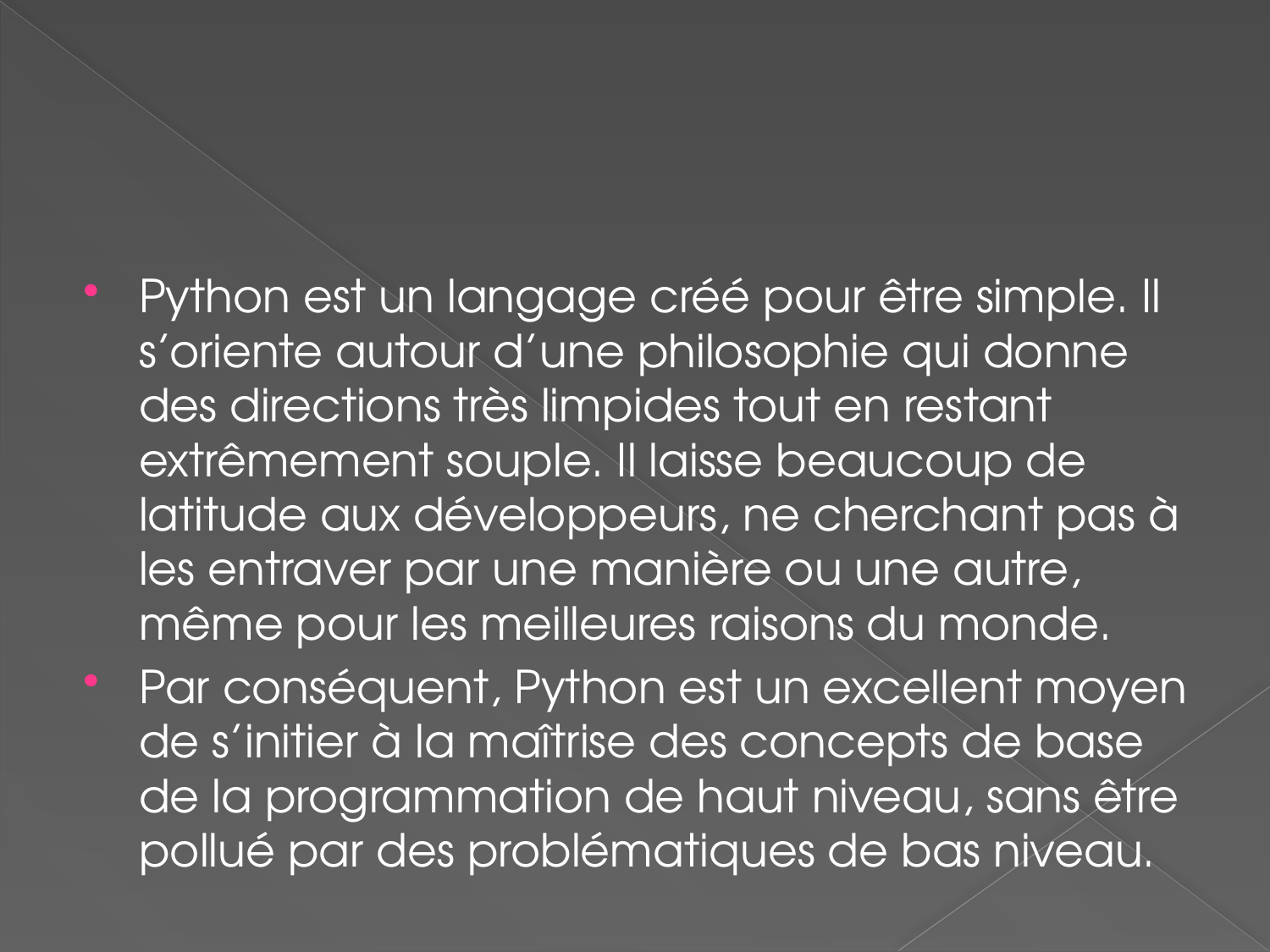

#
Python est un langage créé pour être simple. Il s’oriente autour d’une philosophie qui donne des directions très limpides tout en restant extrêmement souple. Il laisse beaucoup de latitude aux développeurs, ne cherchant pas à les entraver par une manière ou une autre, même pour les meilleures raisons du monde.
Par conséquent, Python est un excellent moyen de s’initier à la maîtrise des concepts de base de la programmation de haut niveau, sans être pollué par des problématiques de bas niveau.